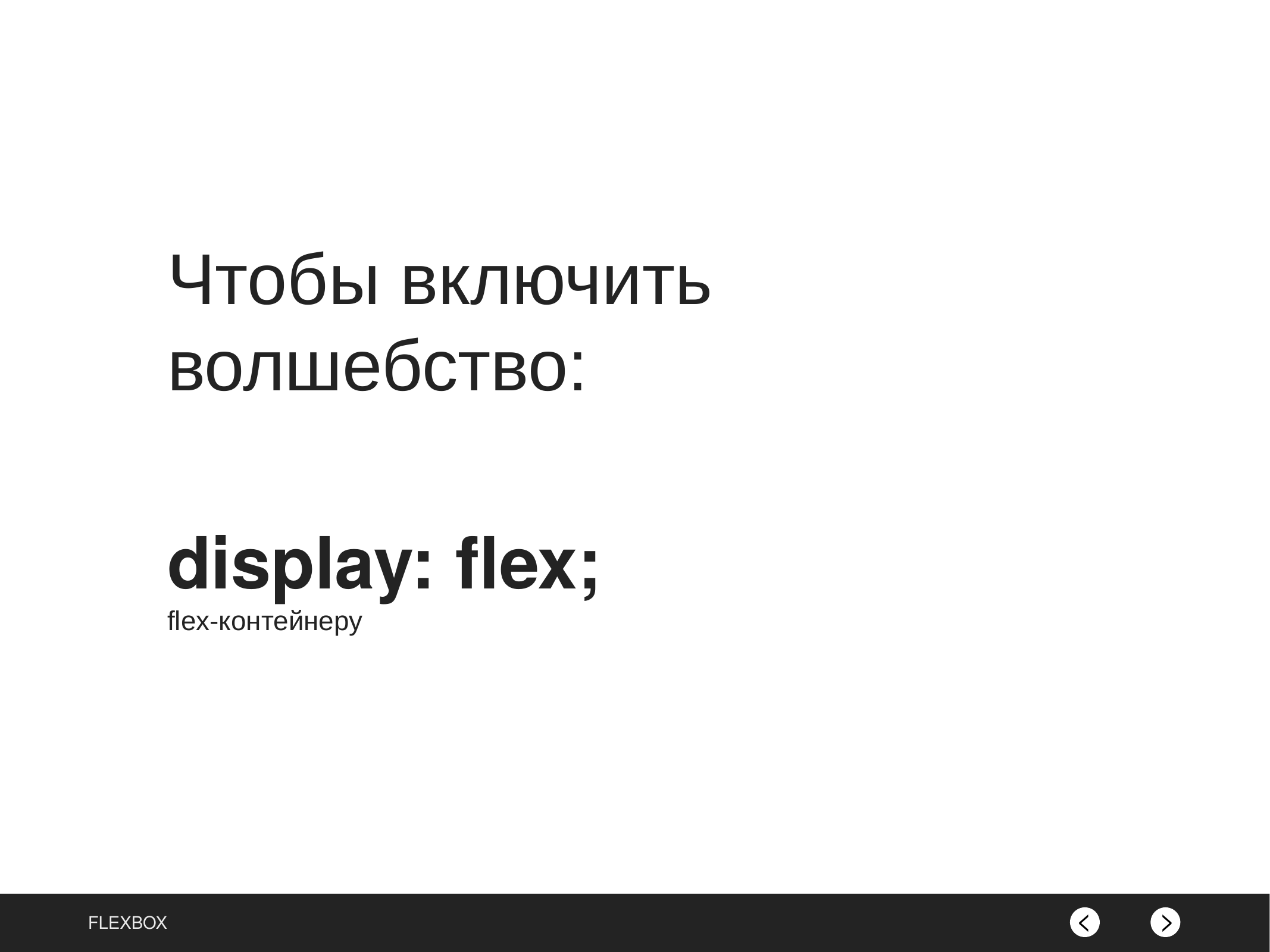

# Чтобы включить волшебство:

display: flex;
flex-контейнеру
FLEXBOX
8